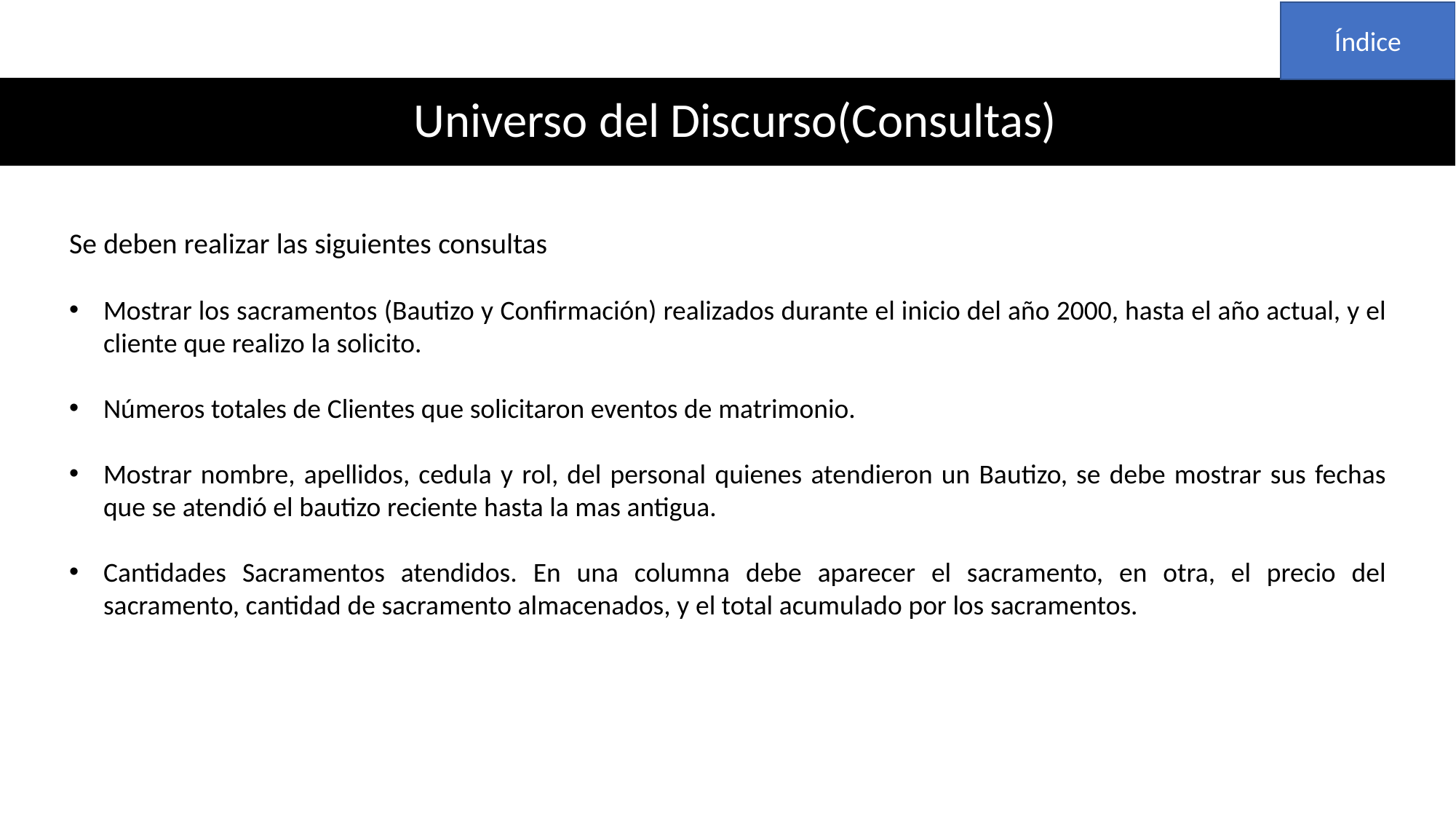

Índice
# Universo del Discurso(Consultas)

Se deben realizar las siguientes consultas

Mostrar los sacramentos (Bautizo y Confirmación) realizados durante el inicio del año 2000, hasta el año actual, y el cliente que realizo la solicito.

Números totales de Clientes que solicitaron eventos de matrimonio.

Mostrar nombre, apellidos, cedula y rol, del personal quienes atendieron un Bautizo, se debe mostrar sus fechas que se atendió el bautizo reciente hasta la mas antigua.

Cantidades Sacramentos atendidos. En una columna debe aparecer el sacramento, en otra, el precio del sacramento, cantidad de sacramento almacenados, y el total acumulado por los sacramentos.